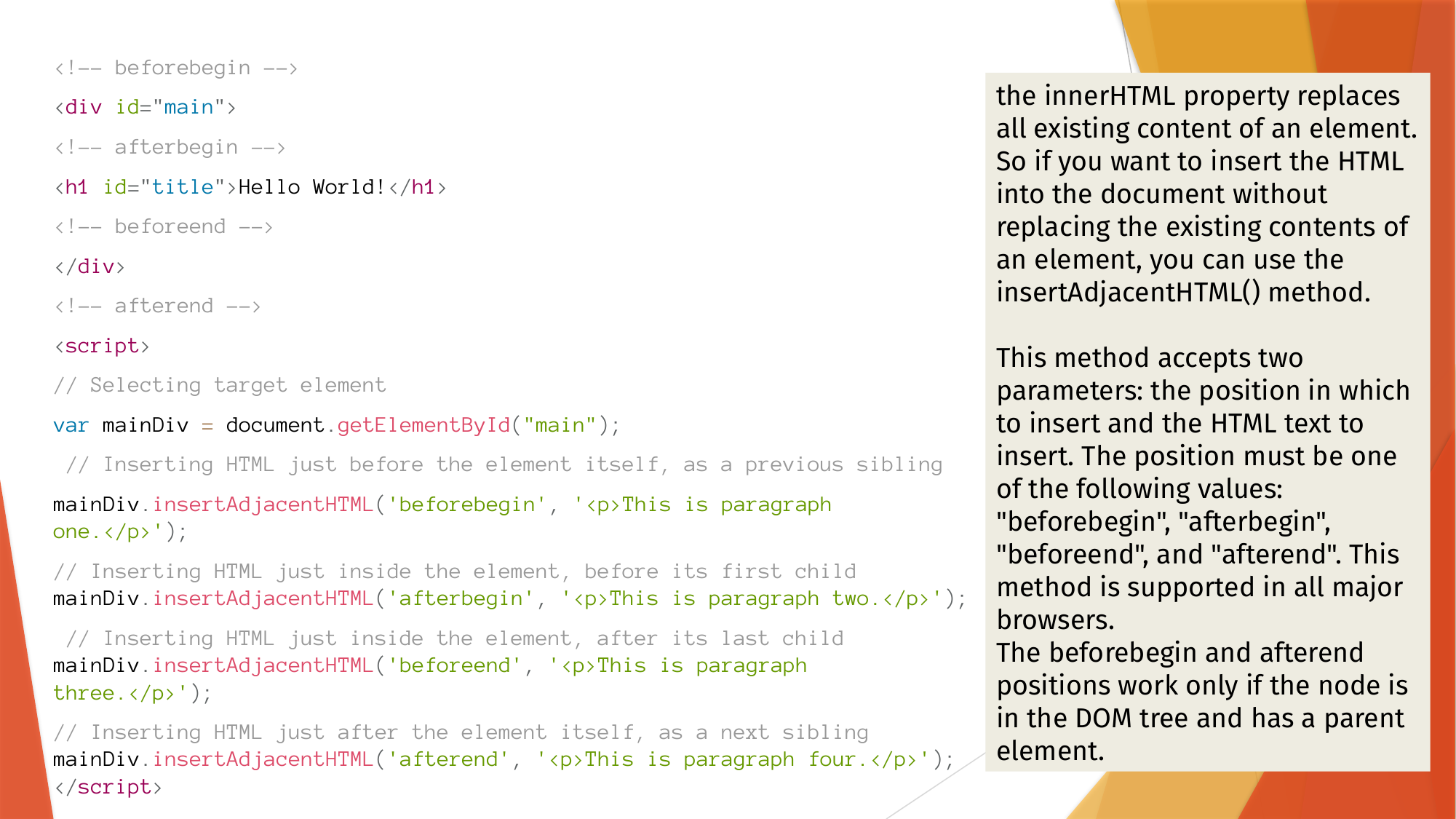

<!-- beforebegin -->
<div id="main">
<!-- afterbegin -->
<h1 id="title">Hello World!</h1>
<!-- beforeend -->
</div>
<!-- afterend -->
<script>
// Selecting target element
var mainDiv = document.getElementById("main");
 // Inserting HTML just before the element itself, as a previous sibling
mainDiv.insertAdjacentHTML('beforebegin', '<p>This is paragraph one.</p>');
// Inserting HTML just inside the element, before its first child mainDiv.insertAdjacentHTML('afterbegin', '<p>This is paragraph two.</p>');
 // Inserting HTML just inside the element, after its last child mainDiv.insertAdjacentHTML('beforeend', '<p>This is paragraph three.</p>');
// Inserting HTML just after the element itself, as a next sibling mainDiv.insertAdjacentHTML('afterend', '<p>This is paragraph four.</p>'); </script>
#
the innerHTML property replaces all existing content of an element. So if you want to insert the HTML into the document without replacing the existing contents of an element, you can use the insertAdjacentHTML() method.

This method accepts two parameters: the position in which to insert and the HTML text to insert. The position must be one of the following values: "beforebegin", "afterbegin", "beforeend", and "afterend". This method is supported in all major browsers.
The beforebegin and afterend positions work only if the node is in the DOM tree and has a parent element.